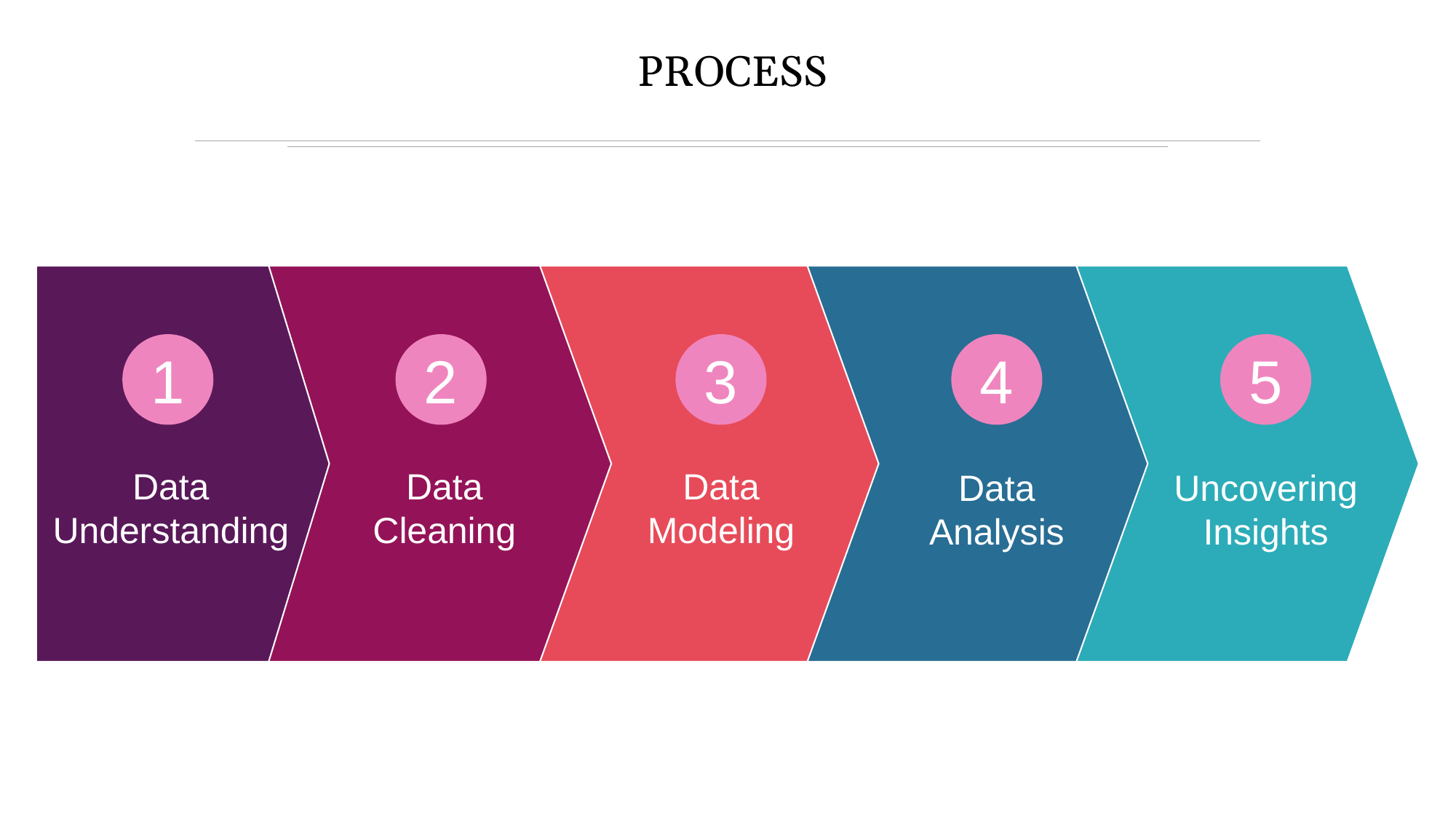

PROCESS

Data Understanding
Data Cleaning
Data Modeling
Data Analysis
Uncovering Insights
1
2
3
4
5